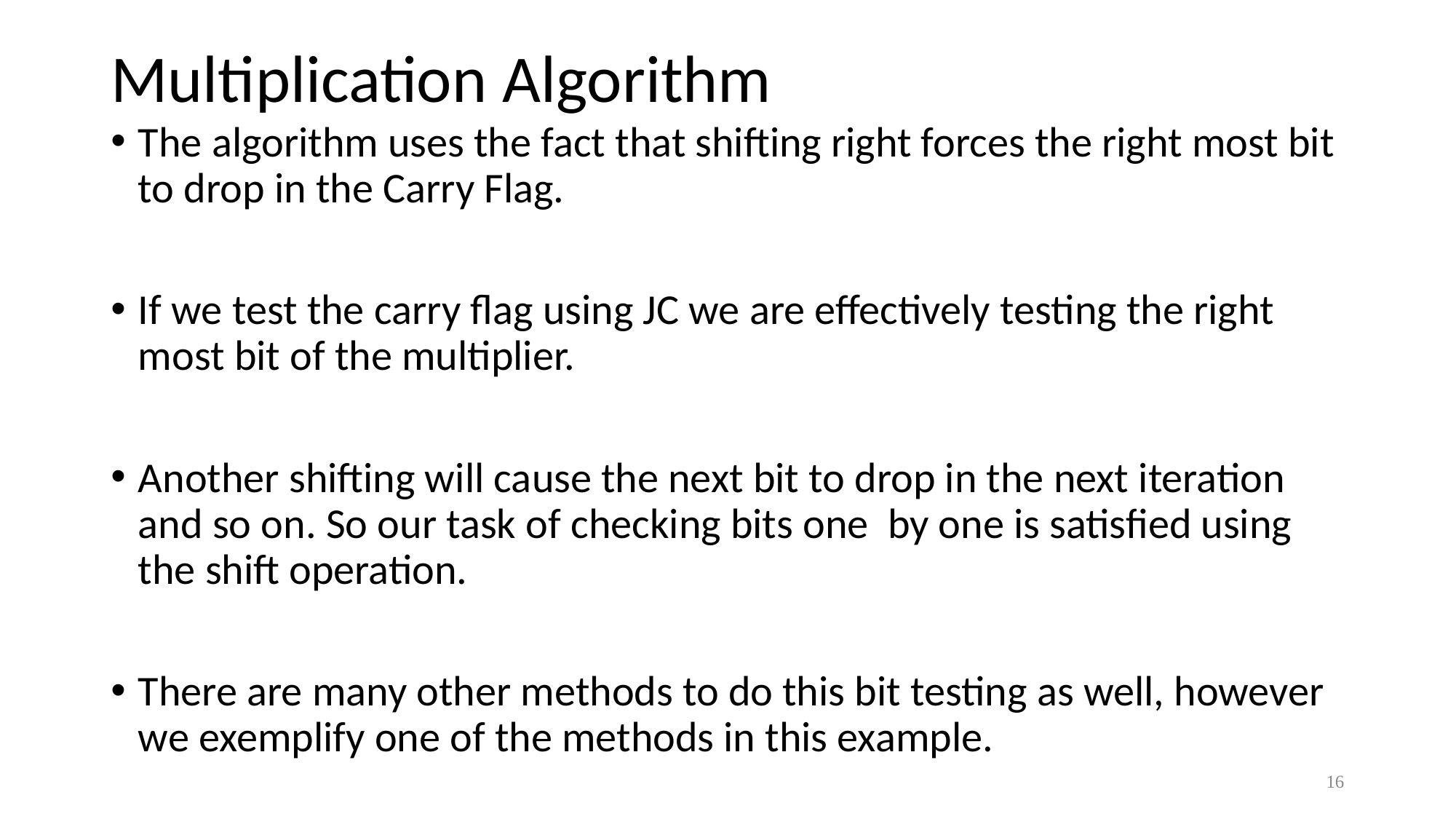

# Multiplication Algorithm
The algorithm uses the fact that shifting right forces the right most bit to drop in the Carry Flag.

If we test the carry flag using JC we are effectively testing the right most bit of the multiplier.

Another shifting will cause the next bit to drop in the next iteration and so on. So our task of checking bits one  by one is satisfied using the shift operation.

There are many other methods to do this bit testing as well, however we exemplify one of the methods in this example.

16